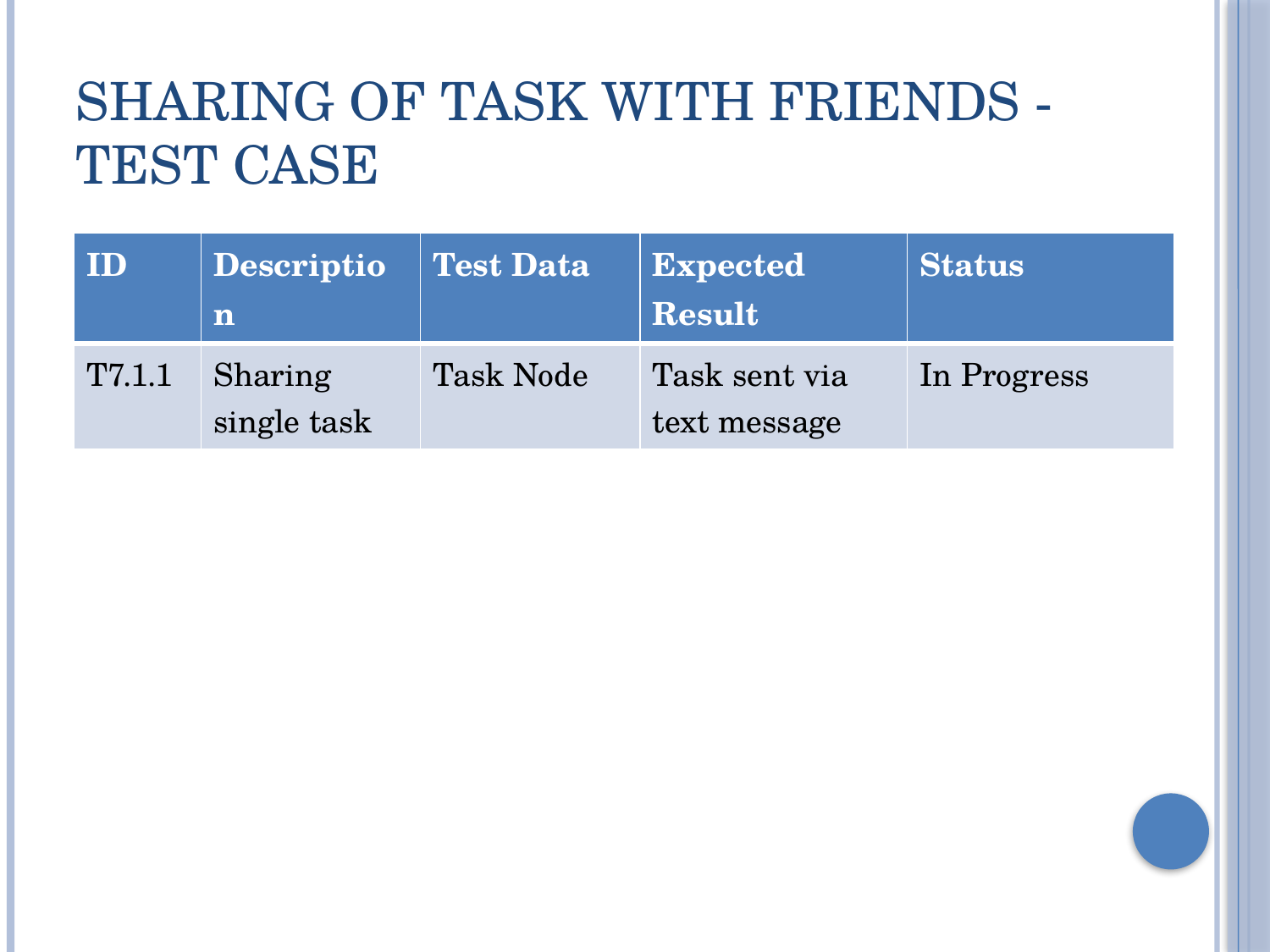

Sharing of task with friends -Test Case
| ID | Description | Test Data | Expected Result | Status |
| --- | --- | --- | --- | --- |
| T7.1.1 | Sharing single task | Task Node | Task sent via text message | In Progress |